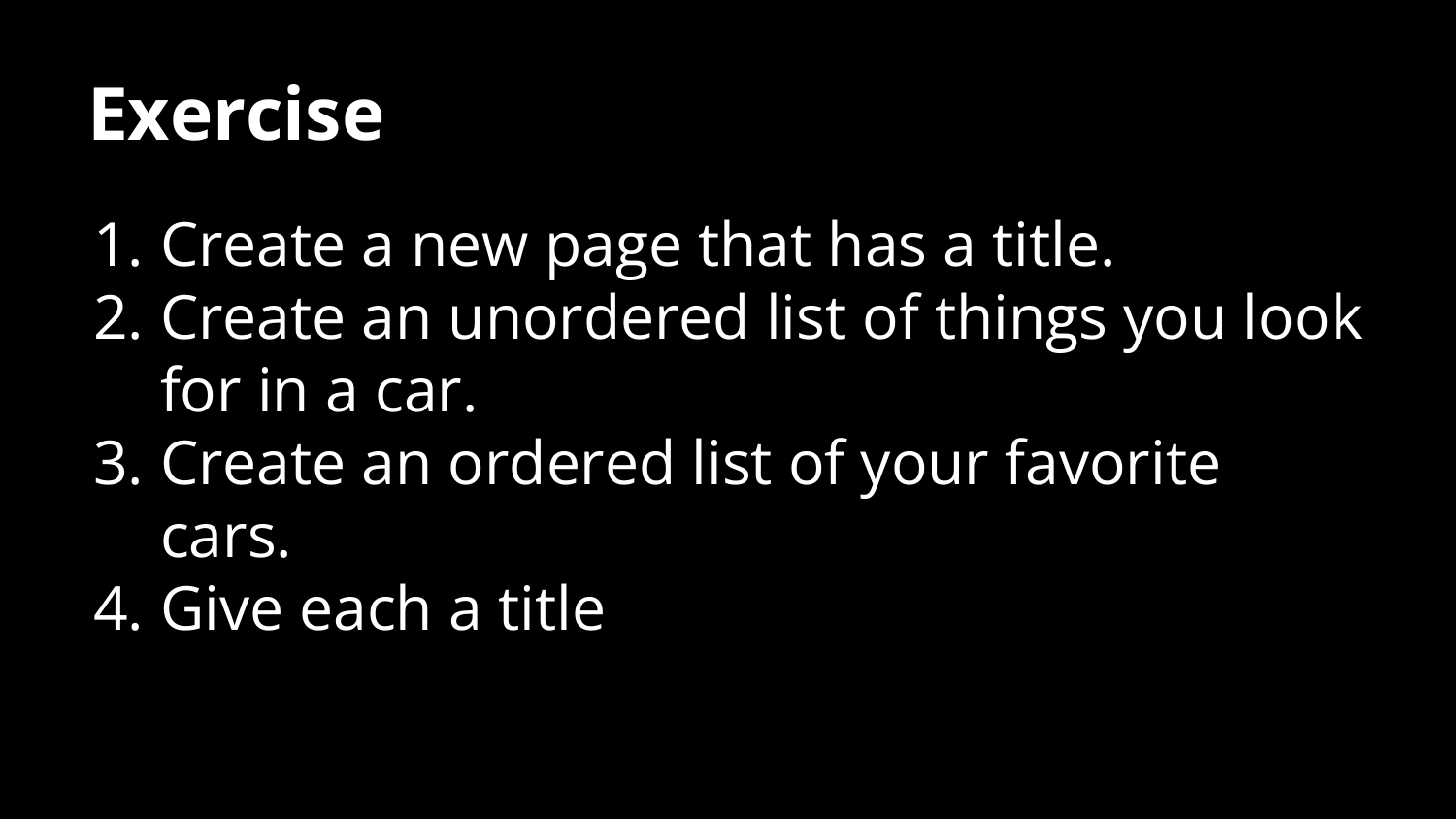

# Exercise
Create a new page that has a title.
Create an unordered list of things you look for in a car.
Create an ordered list of your favorite cars.
Give each a title